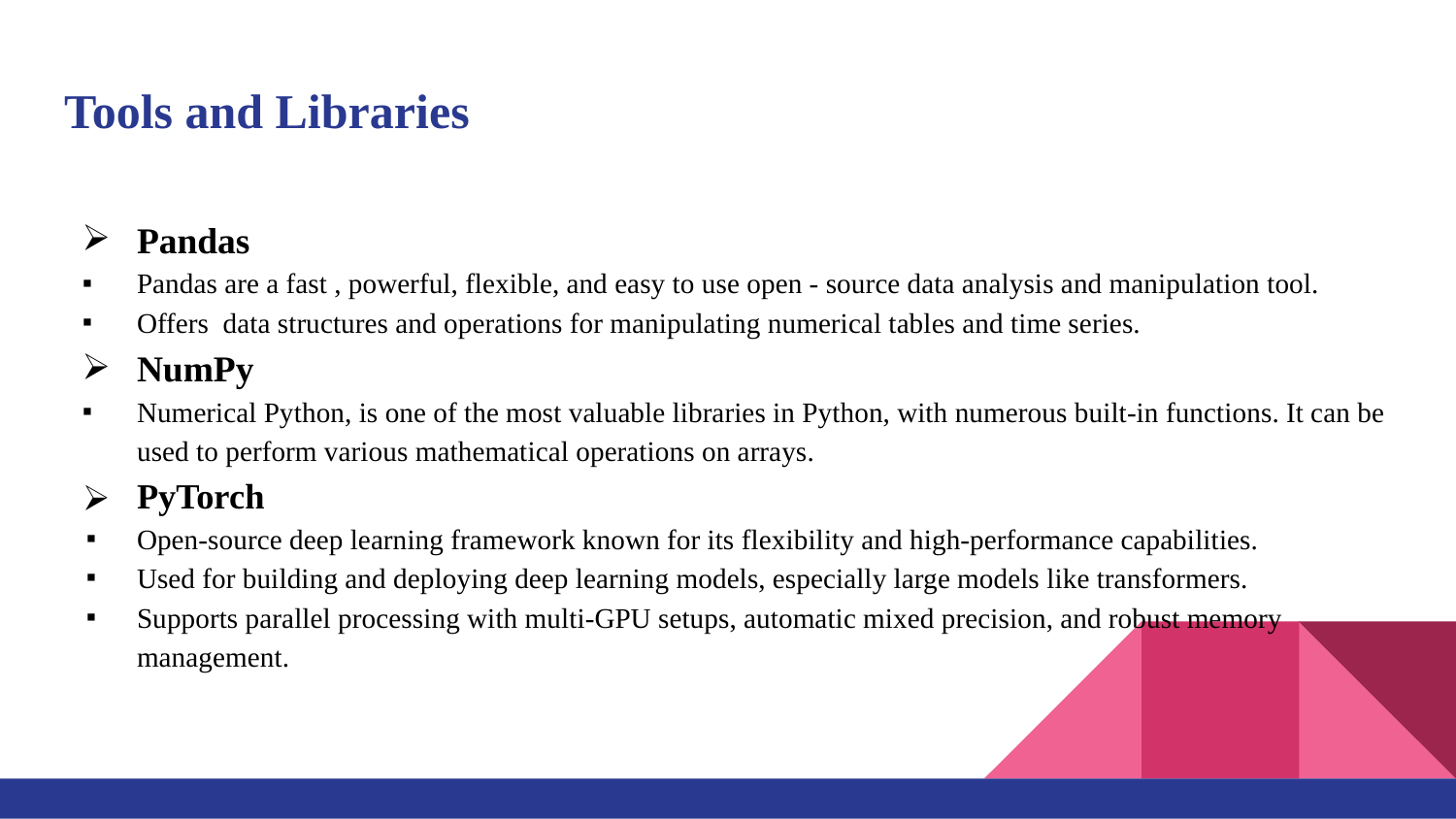

# Tools and Libraries
Pandas
Pandas are a fast , powerful, flexible, and easy to use open - source data analysis and manipulation tool.
Offers  data structures and operations for manipulating numerical tables and time series.
NumPy
Numerical Python, is one of the most valuable libraries in Python, with numerous built-in functions. It can be used to perform various mathematical operations on arrays.
PyTorch
Open-source deep learning framework known for its flexibility and high-performance capabilities.
Used for building and deploying deep learning models, especially large models like transformers.
Supports parallel processing with multi-GPU setups, automatic mixed precision, and robust memory management.